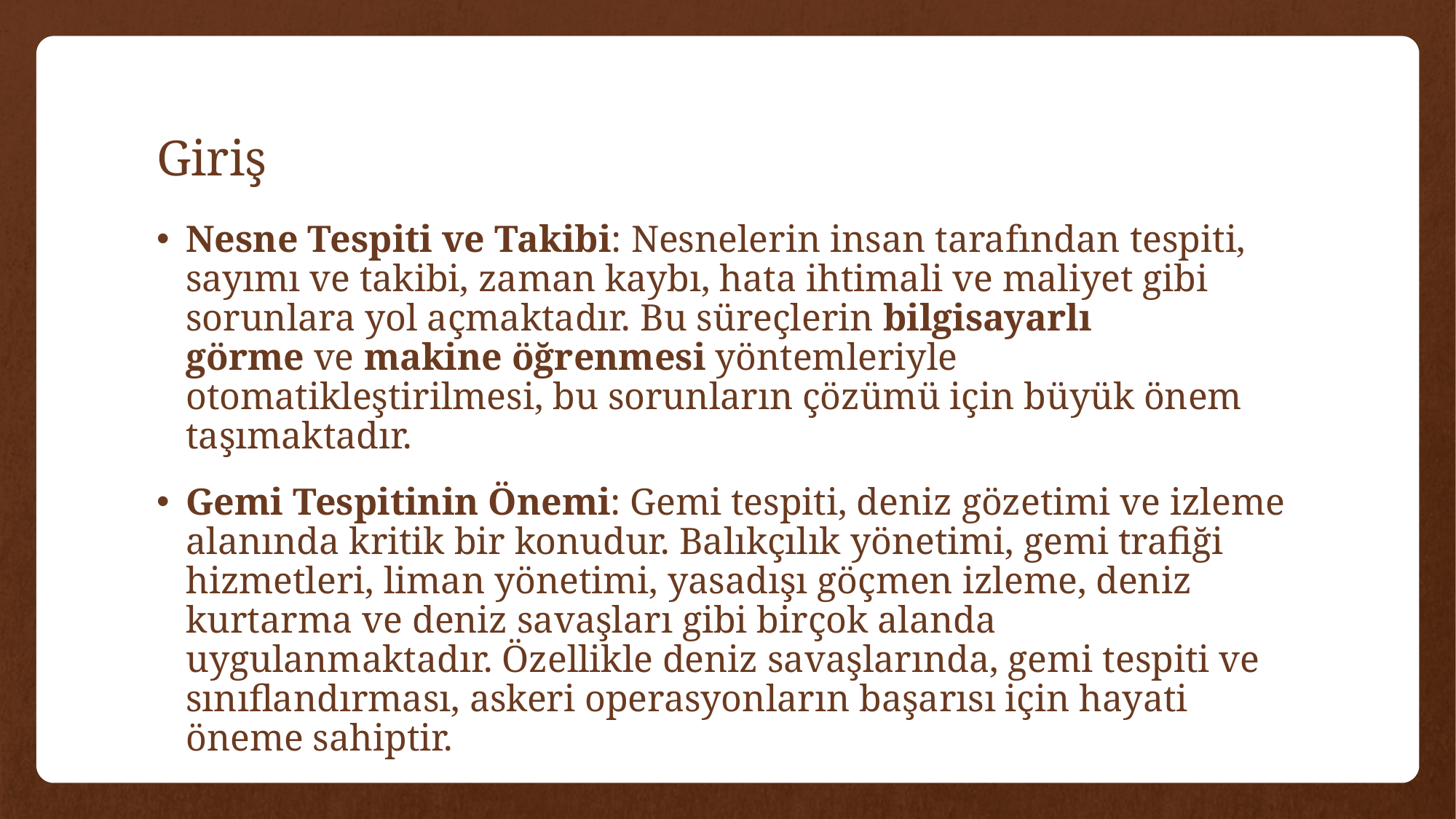

# Giriş
Nesne Tespiti ve Takibi: Nesnelerin insan tarafından tespiti, sayımı ve takibi, zaman kaybı, hata ihtimali ve maliyet gibi sorunlara yol açmaktadır. Bu süreçlerin bilgisayarlı görme ve makine öğrenmesi yöntemleriyle otomatikleştirilmesi, bu sorunların çözümü için büyük önem taşımaktadır.
Gemi Tespitinin Önemi: Gemi tespiti, deniz gözetimi ve izleme alanında kritik bir konudur. Balıkçılık yönetimi, gemi trafiği hizmetleri, liman yönetimi, yasadışı göçmen izleme, deniz kurtarma ve deniz savaşları gibi birçok alanda uygulanmaktadır. Özellikle deniz savaşlarında, gemi tespiti ve sınıflandırması, askeri operasyonların başarısı için hayati öneme sahiptir.